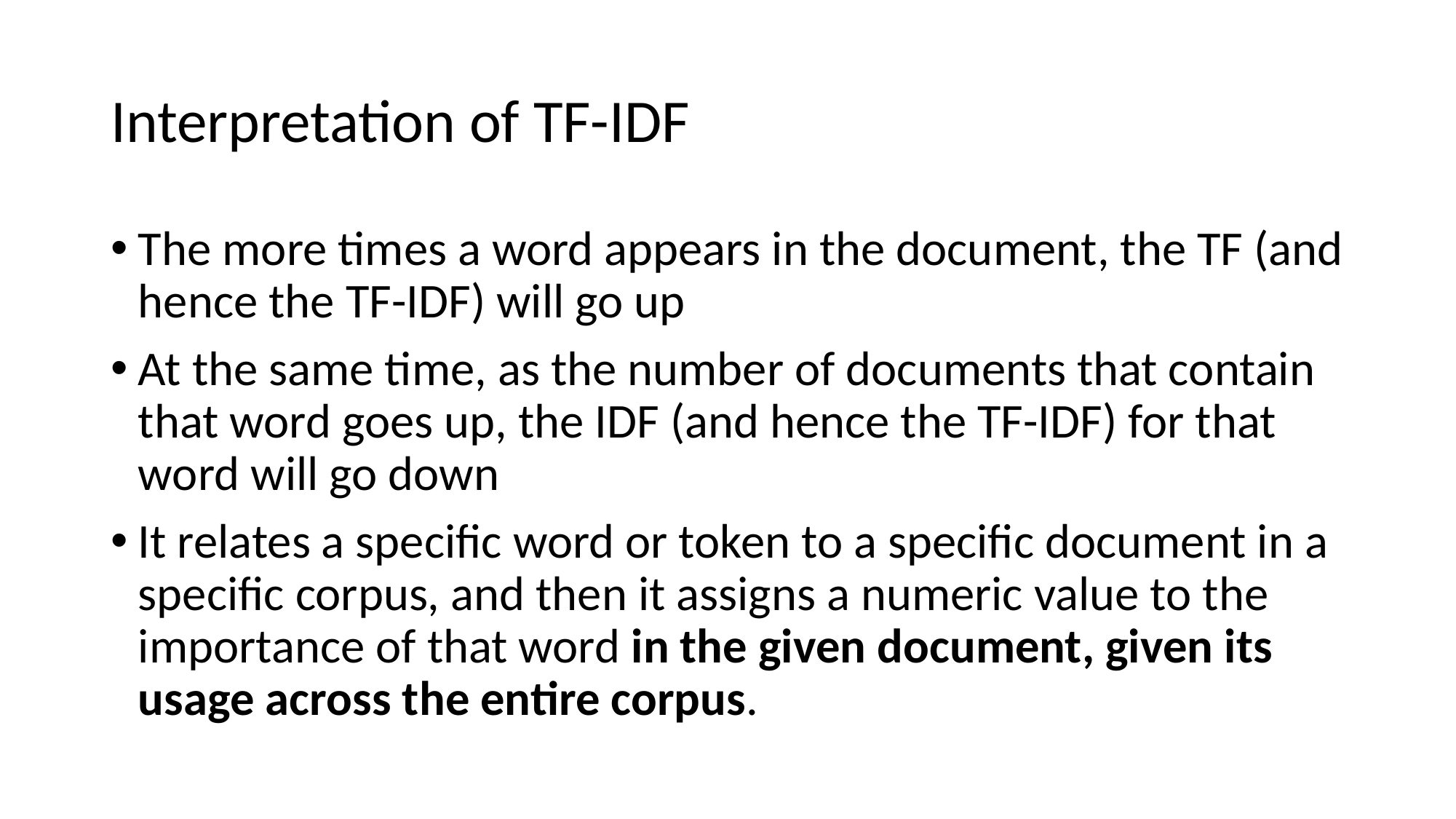

# Interpretation of TF-IDF
The more times a word appears in the document, the TF (and hence the TF-IDF) will go up
At the same time, as the number of documents that contain that word goes up, the IDF (and hence the TF-IDF) for that word will go down
It relates a specific word or token to a specific document in a specific corpus, and then it assigns a numeric value to the importance of that word in the given document, given its usage across the entire corpus.